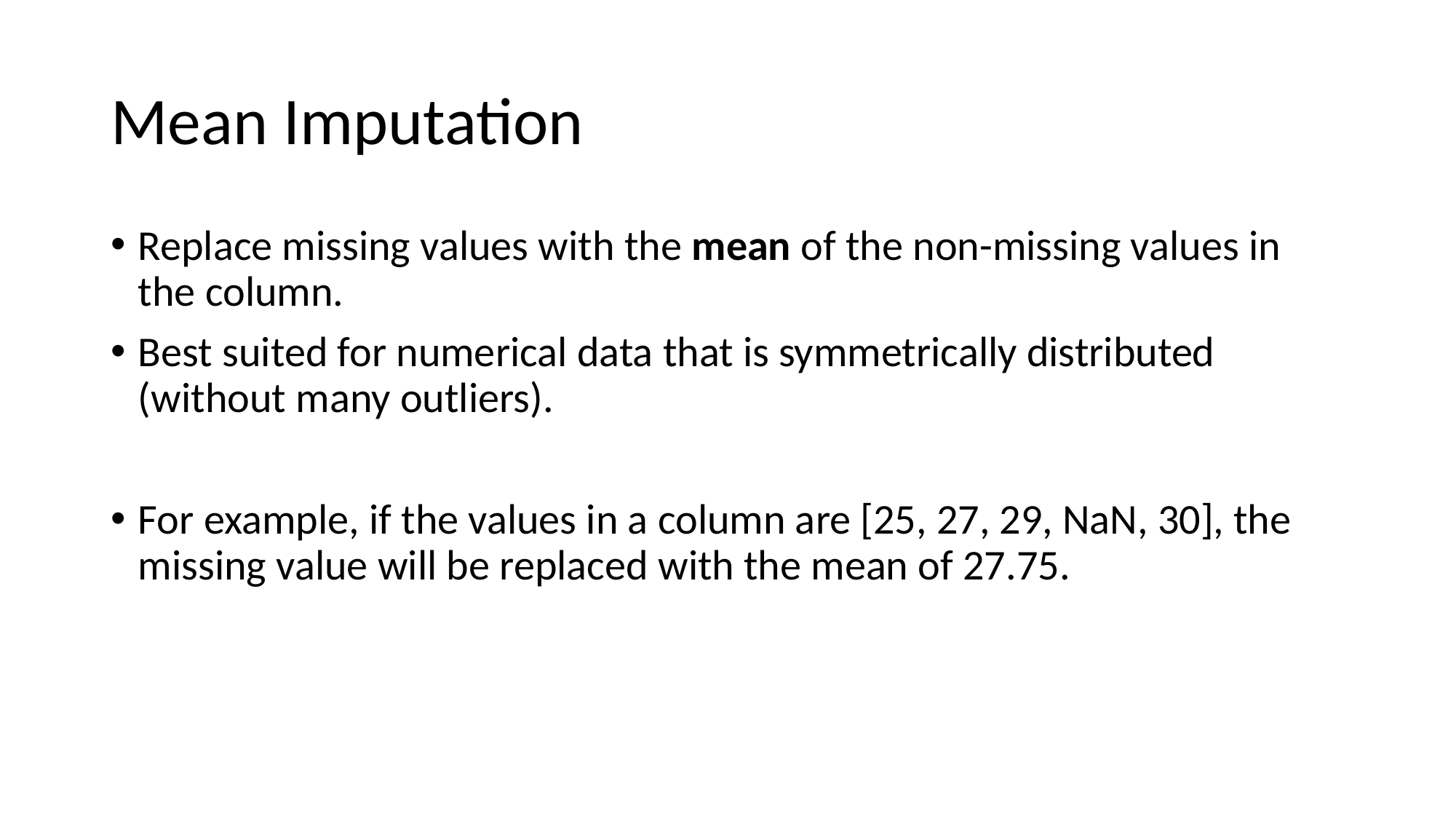

# Mean Imputation
Replace missing values with the mean of the non-missing values in the column.
Best suited for numerical data that is symmetrically distributed (without many outliers).

For example, if the values in a column are [25, 27, 29, NaN, 30], the missing value will be replaced with the mean of 27.75.